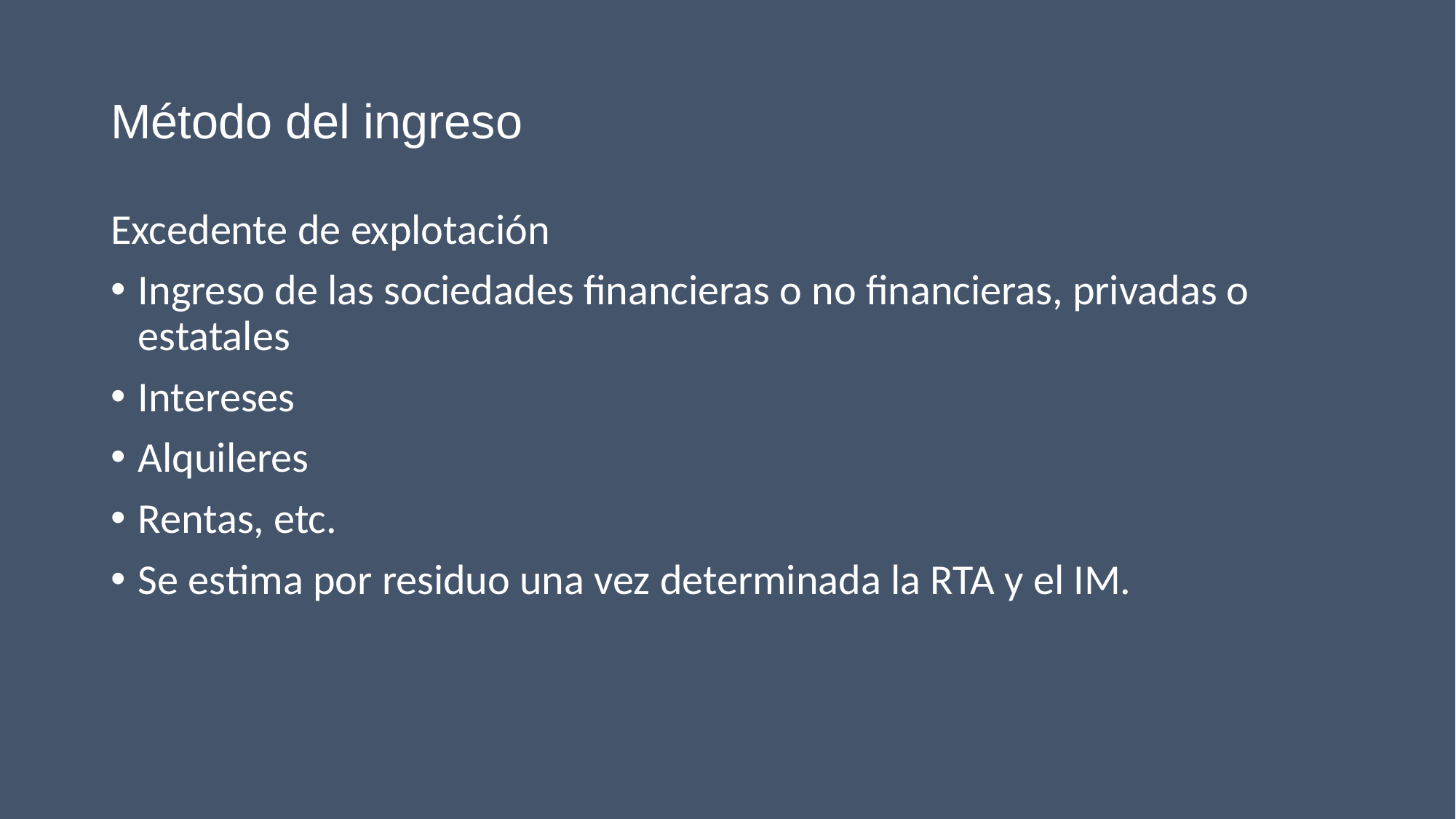

# Método del ingreso
Excedente de explotación
Ingreso de las sociedades financieras o no financieras, privadas o estatales
Intereses
Alquileres
Rentas, etc.
Se estima por residuo una vez determinada la RTA y el IM.